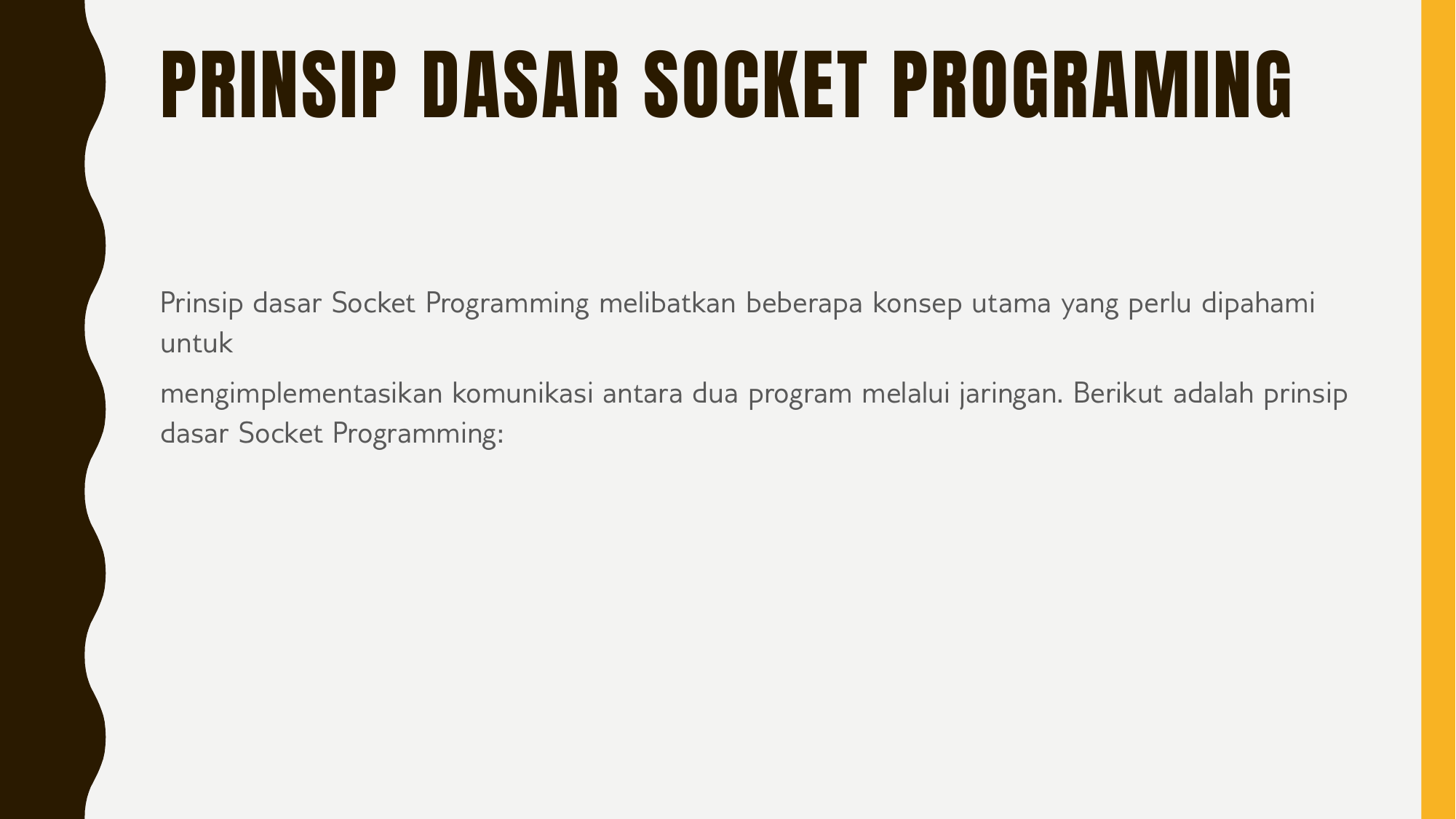

# PRINSIP DASAR SOCKET PROGRAMING
Prinsip dasar Socket Programming melibatkan beberapa konsep utama yang perlu dipahami untuk
mengimplementasikan komunikasi antara dua program melalui jaringan. Berikut adalah prinsip dasar Socket Programming: